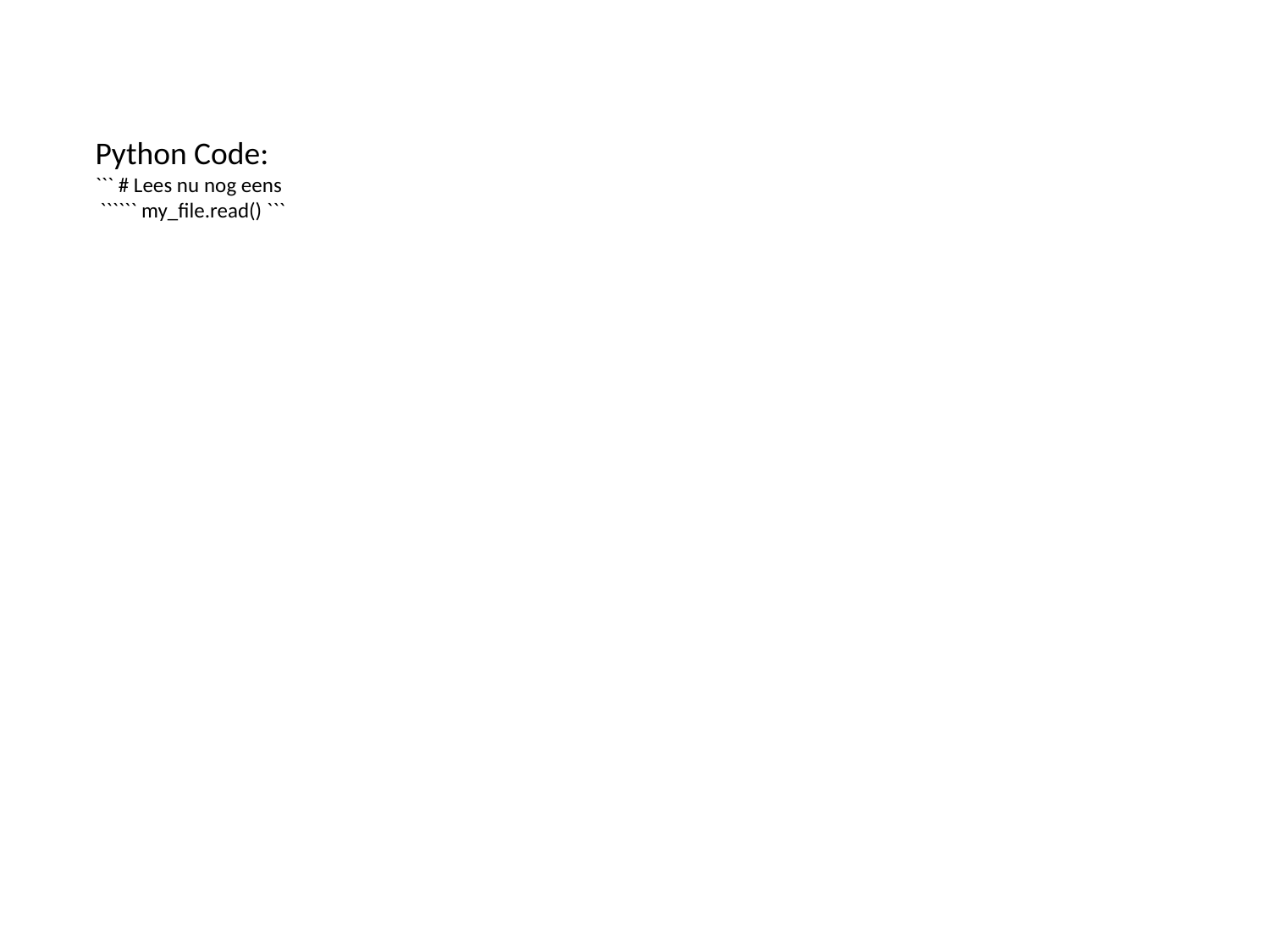

Python Code:
``` # Lees nu nog eens
 `````` my_file.read() ```